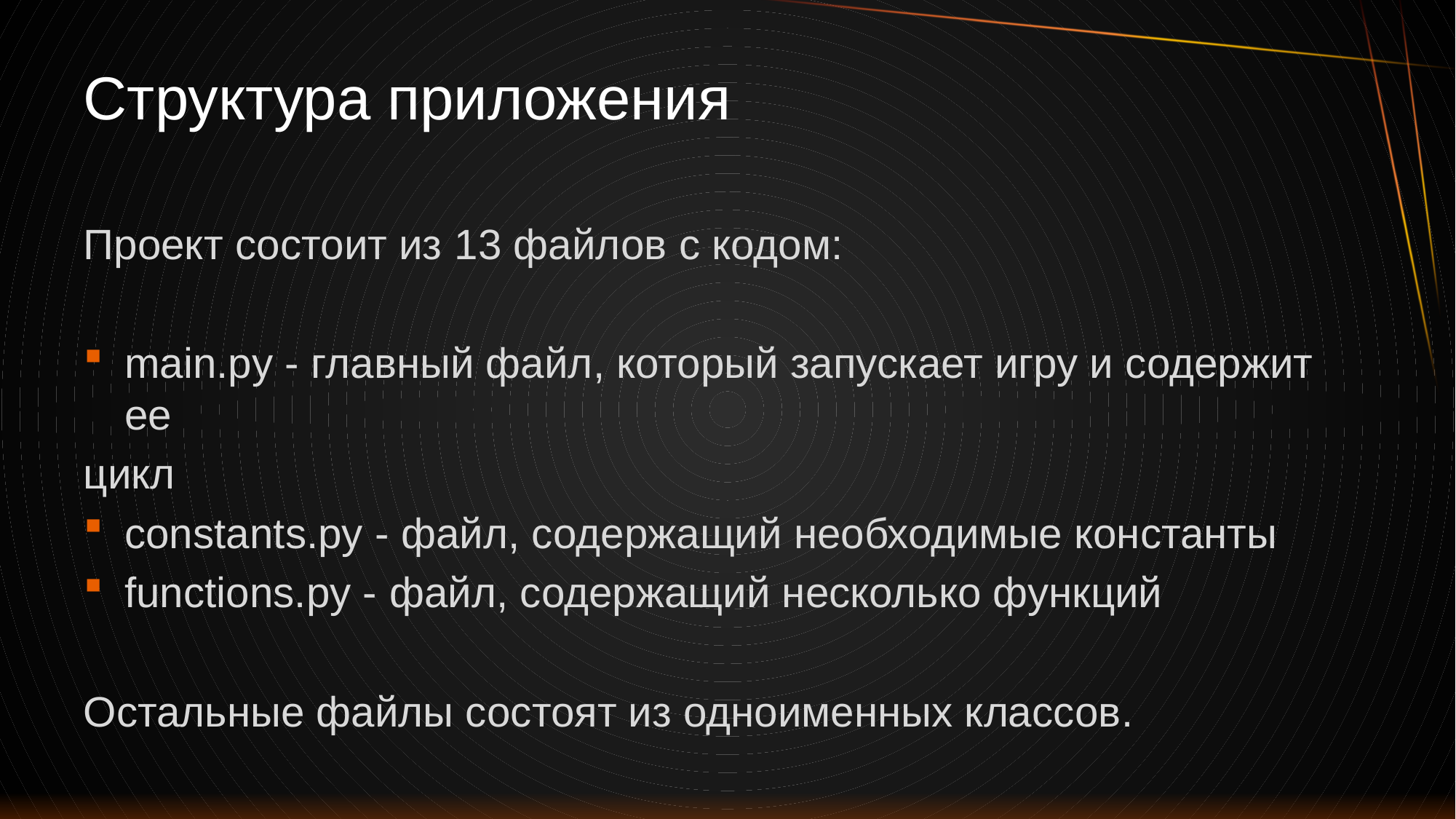

# Структура приложения
Проект состоит из 13 файлов с кодом:

main.py - главный файл, который запускает игру и содержит ее
цикл
constants.py - файл, содержащий необходимые константы
functions.py - файл, содержащий несколько функций

Остальные файлы состоят из одноименных классов.